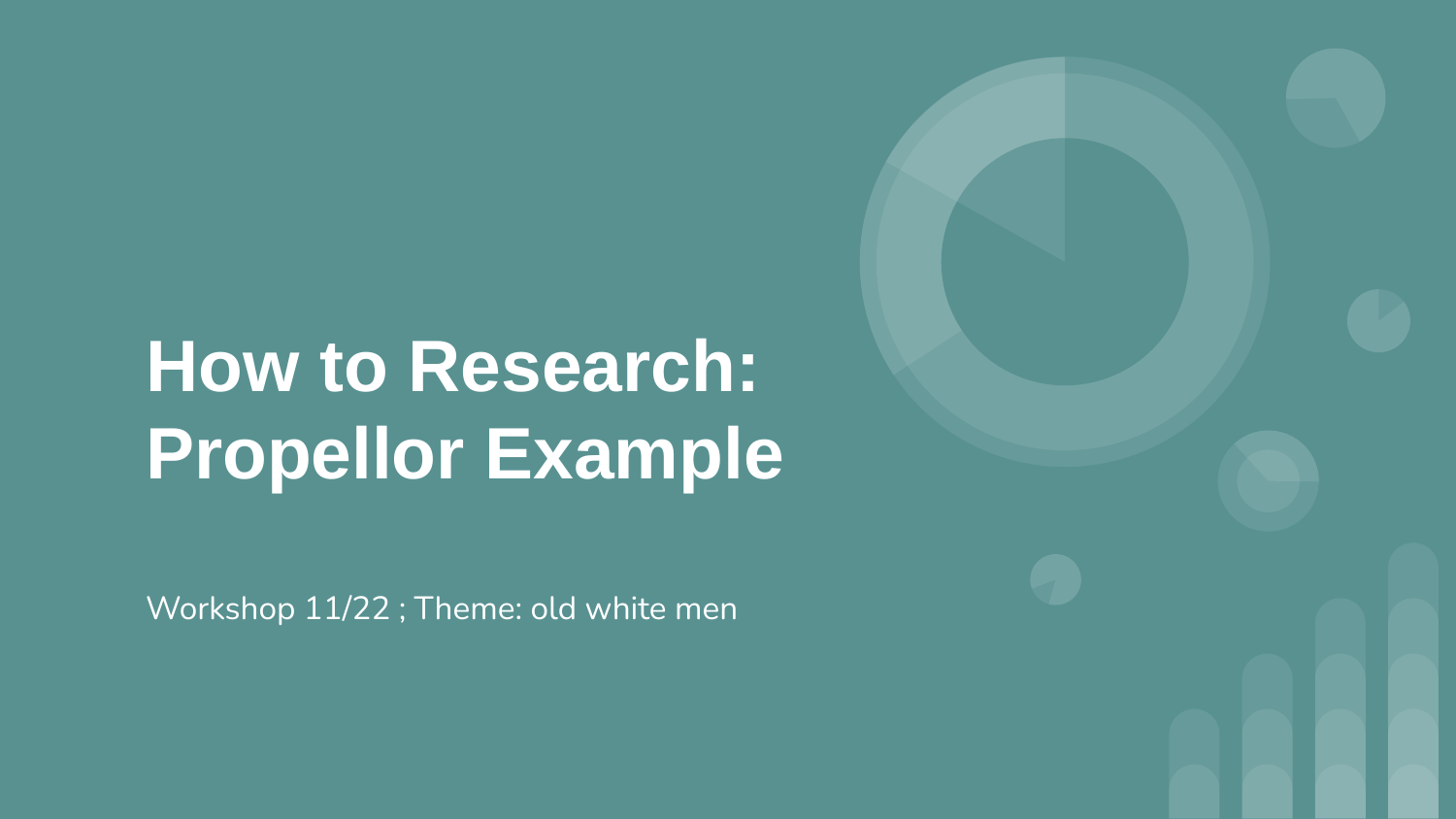

# How to Research: Propellor Example
Workshop 11/22 ; Theme: old white men